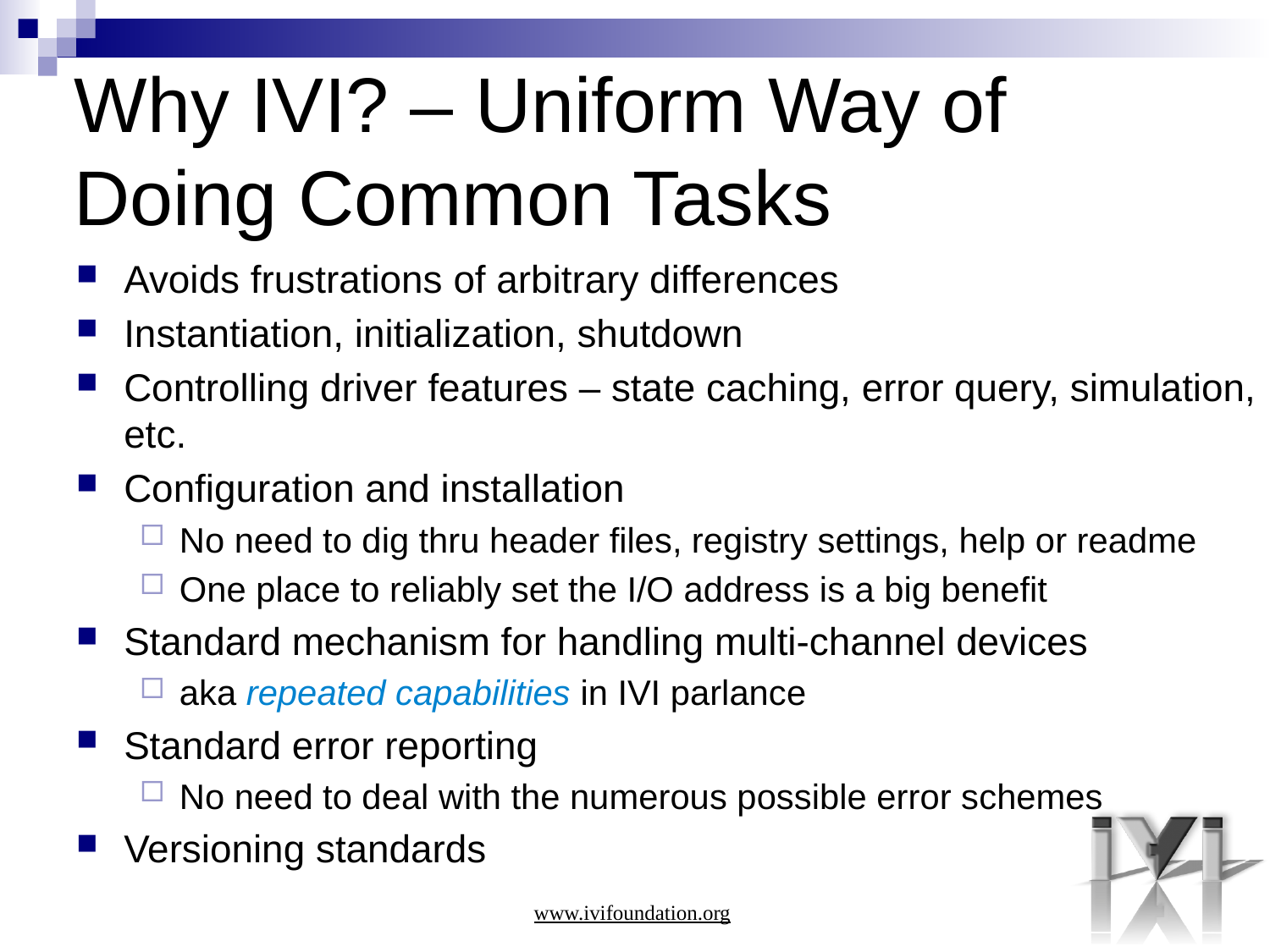

# Why IVI? – Uniform Way of Doing Common Tasks
Avoids frustrations of arbitrary differences
Instantiation, initialization, shutdown
Controlling driver features – state caching, error query, simulation, etc.
Configuration and installation
No need to dig thru header files, registry settings, help or readme
One place to reliably set the I/O address is a big benefit
Standard mechanism for handling multi-channel devices
aka repeated capabilities in IVI parlance
Standard error reporting
No need to deal with the numerous possible error schemes
Versioning standards
www.ivifoundation.org